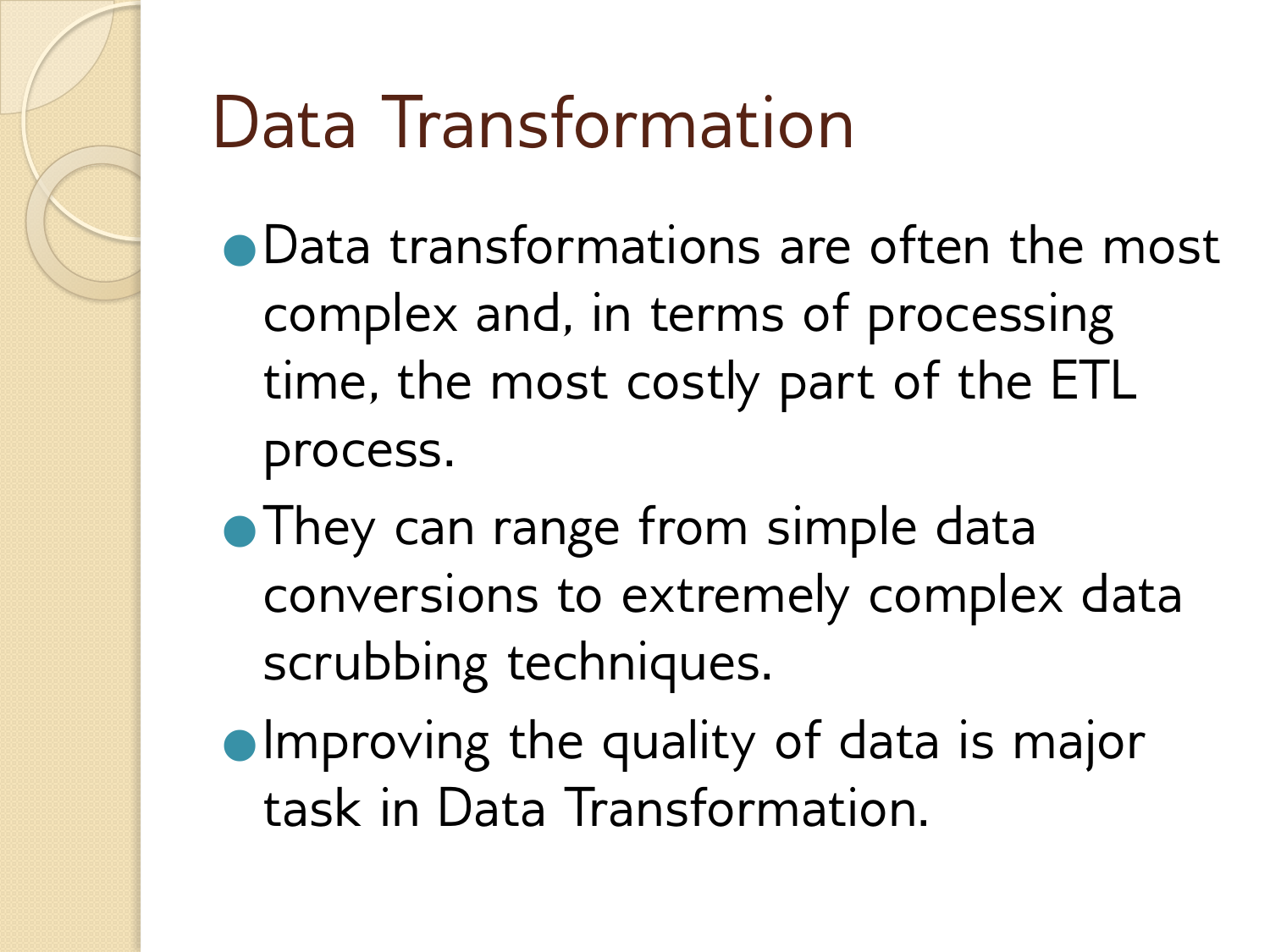

# Data Transformation
Data transformations are often the most complex and, in terms of processing time, the most costly part of the ETL process.
They can range from simple data conversions to extremely complex data scrubbing techniques.
Improving the quality of data is major task in Data Transformation.